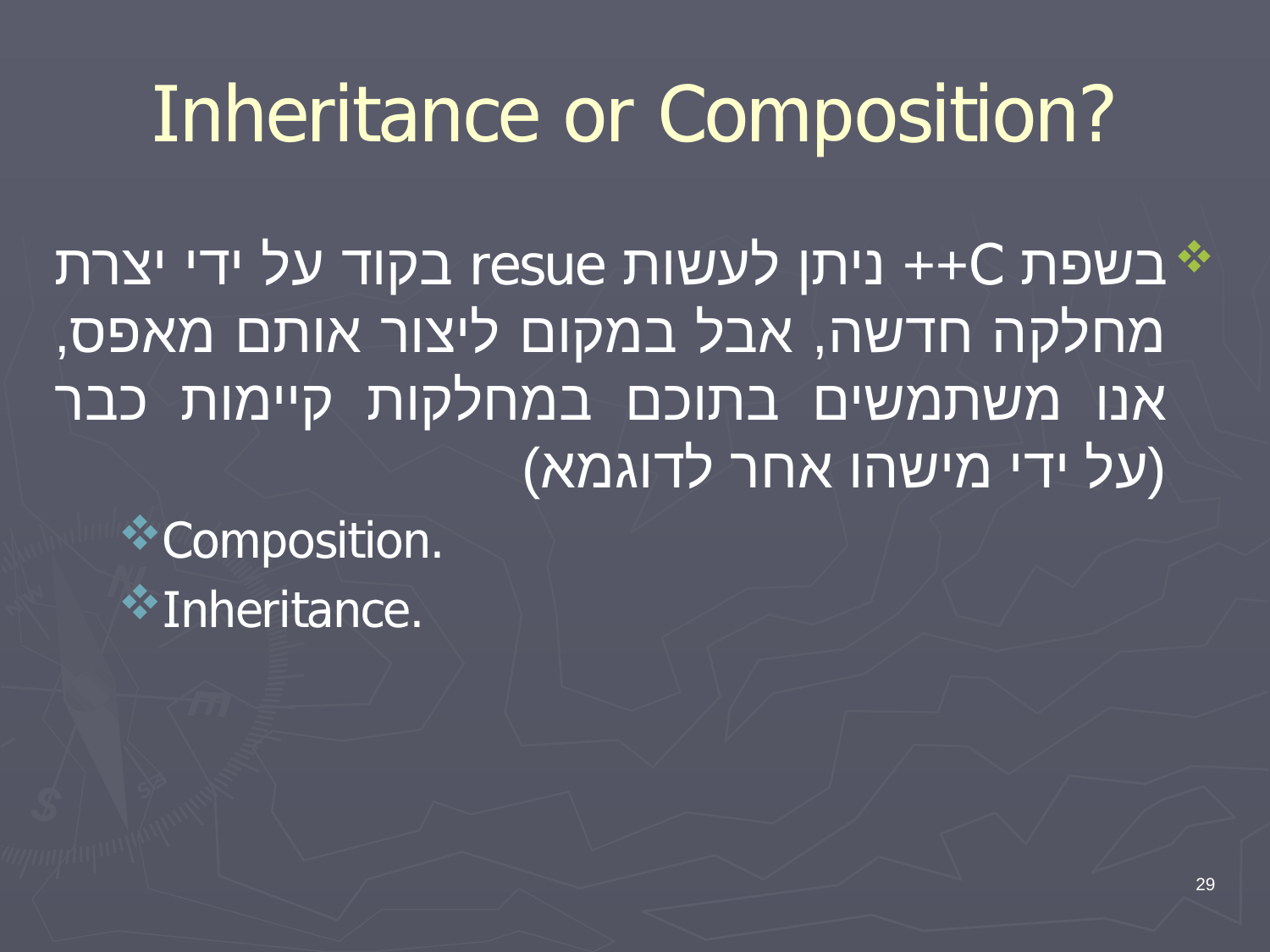

# Inheritance or Composition?
בשפת C++ ניתן לעשות resue בקוד על ידי יצרת מחלקה חדשה, אבל במקום ליצור אותם מאפס, אנו משתמשים בתוכם במחלקות קיימות כבר (על ידי מישהו אחר לדוגמא)
Composition.
Inheritance.
29